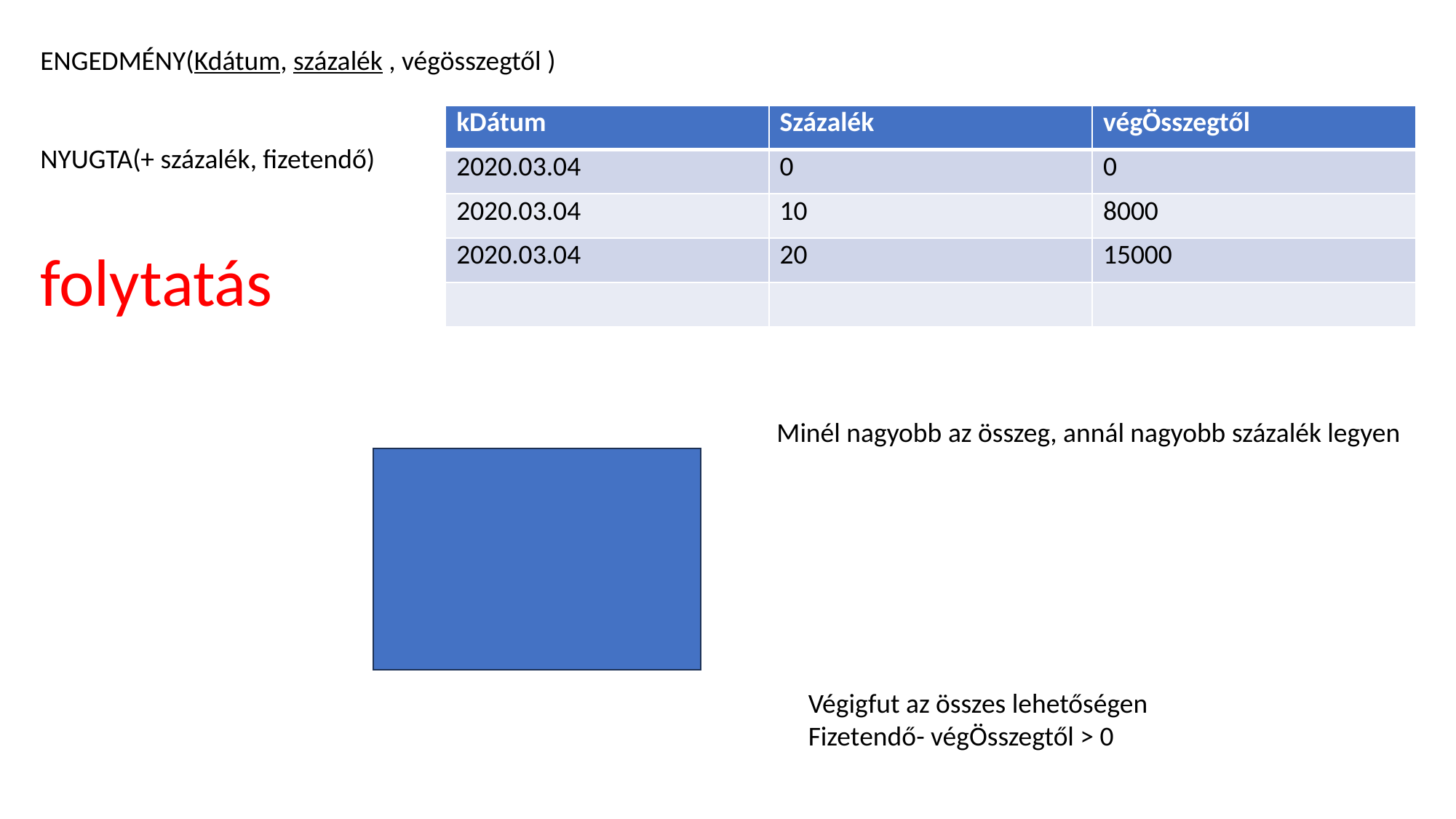

ENGEDMÉNY(Kdátum, százalék , végösszegtől )

NYUGTA(+ százalék, fizetendő)

folytatás

| kDátum | Százalék | végÖsszegtől |
| --- | --- | --- |
| 2020.03.04 | 0 | 0 |
| 2020.03.04 | 10 | 8000 |
| 2020.03.04 | 20 | 15000 |
|  |  |  |
Minél nagyobb az összeg, annál nagyobb százalék legyen

Select  fizetendő
from nyugta
Where
Végigfut az összes lehetőségen
Fizetendő- végÖsszegtől > 0